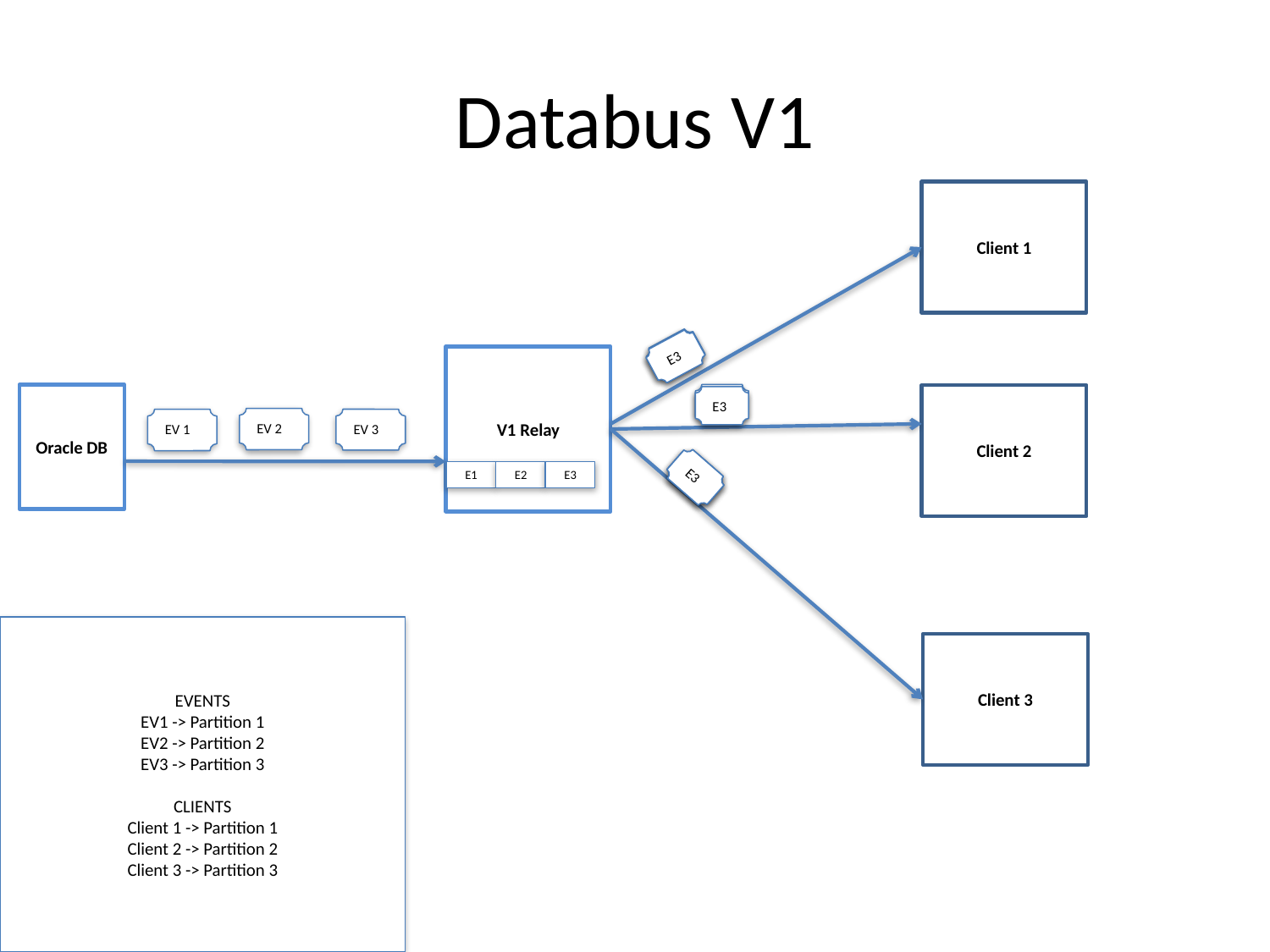

# Databus V1
Client 1
E2
E1
E3
V1 Relay
Oracle DB
E2
Client 2
E1
E3
EV 2
EV 1
EV 3
E3
E2
E1
E1
E2
E3
EVENTS
EV1 -> Partition 1
EV2 -> Partition 2
EV3 -> Partition 3

CLIENTS
Client 1 -> Partition 1
Client 2 -> Partition 2
Client 3 -> Partition 3
Client 3